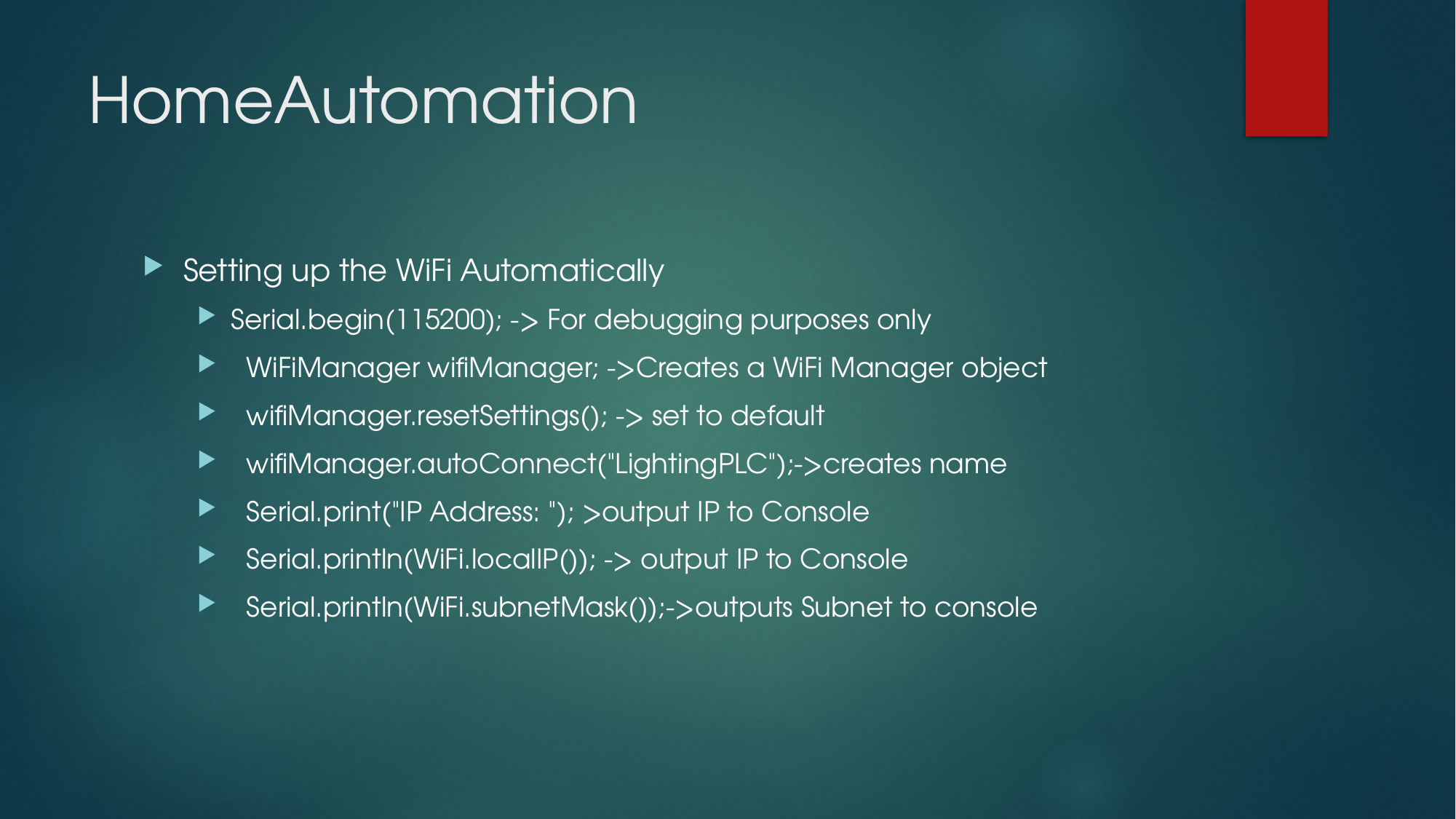

# HomeAutomation
Setting up the WiFi Automatically
Serial.begin(115200); -> For debugging purposes only
  WiFiManager wifiManager; ->Creates a WiFi Manager object
  wifiManager.resetSettings(); -> set to default
  wifiManager.autoConnect("LightingPLC");->creates name
  Serial.print("IP Address: "); >output IP to Console
  Serial.println(WiFi.localIP()); -> output IP to Console
  Serial.println(WiFi.subnetMask());->outputs Subnet to console